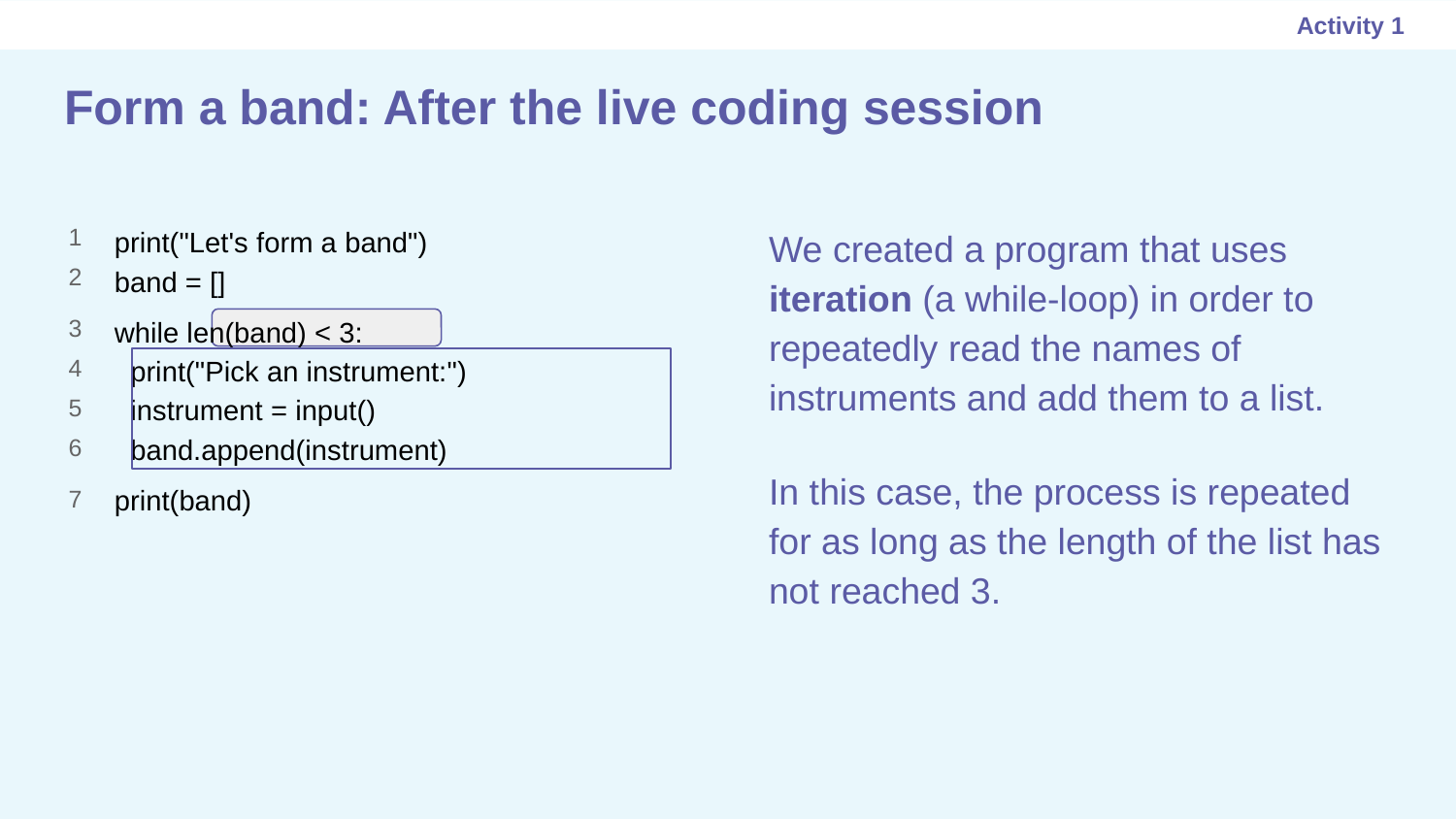

Activity 1
Form a band: After the live coding session
print("Let's form a band")
band = []
while len(band) < 3:
  print("Pick an instrument:")
  instrument = input()
  band.append(instrument)
print(band)

We created a program that uses iteration (a while-loop) in order to repeatedly read the names of instruments and add them to a list.

1
2
3
4
5
6
7

In this case, the process is repeated for as long as the length of the list has not reached 3.